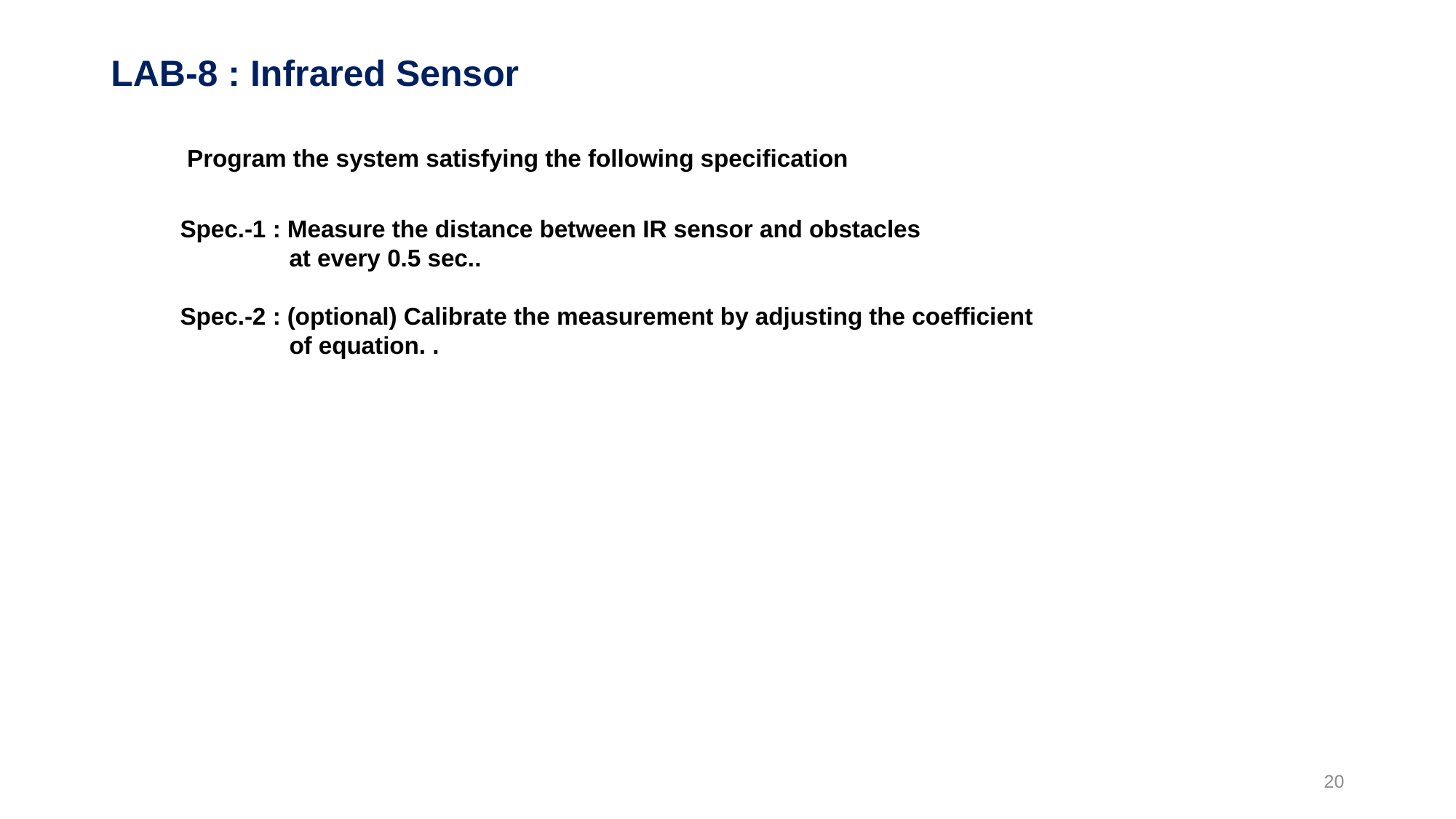

# LAB-8 : Infrared Sensor
Program the system satisfying the following specification
Spec.-1 : Measure the distance between IR sensor and obstacles
	at every 0.5 sec..

Spec.-2 : (optional) Calibrate the measurement by adjusting the coefficient
	of equation. .

20